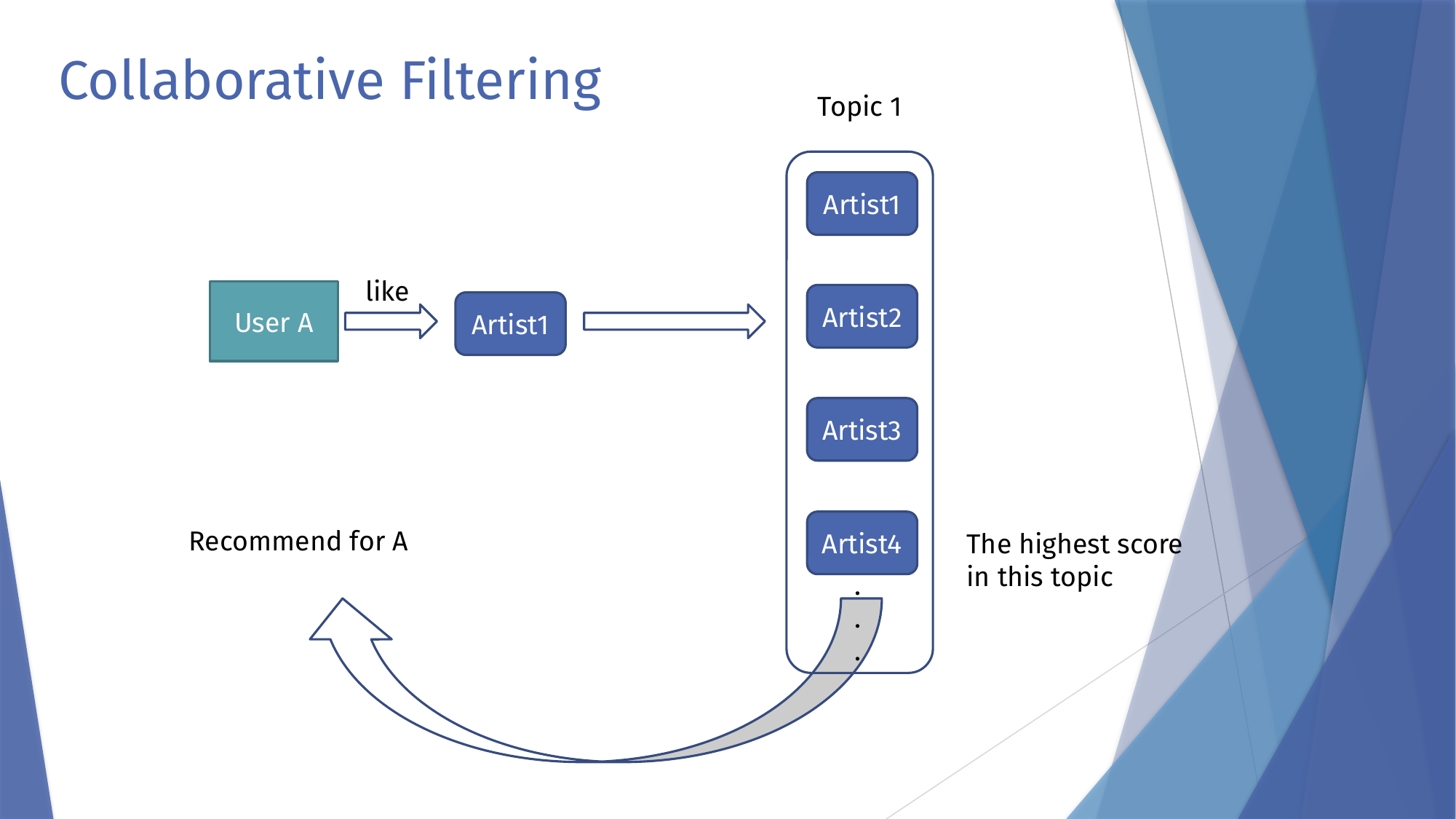

Collaborative Filtering
Topic 1

Artist1
like
User A
Artist2
Artist1

Artist3
Artist4
Recommend for A
The highest score in this topic
.
.
.